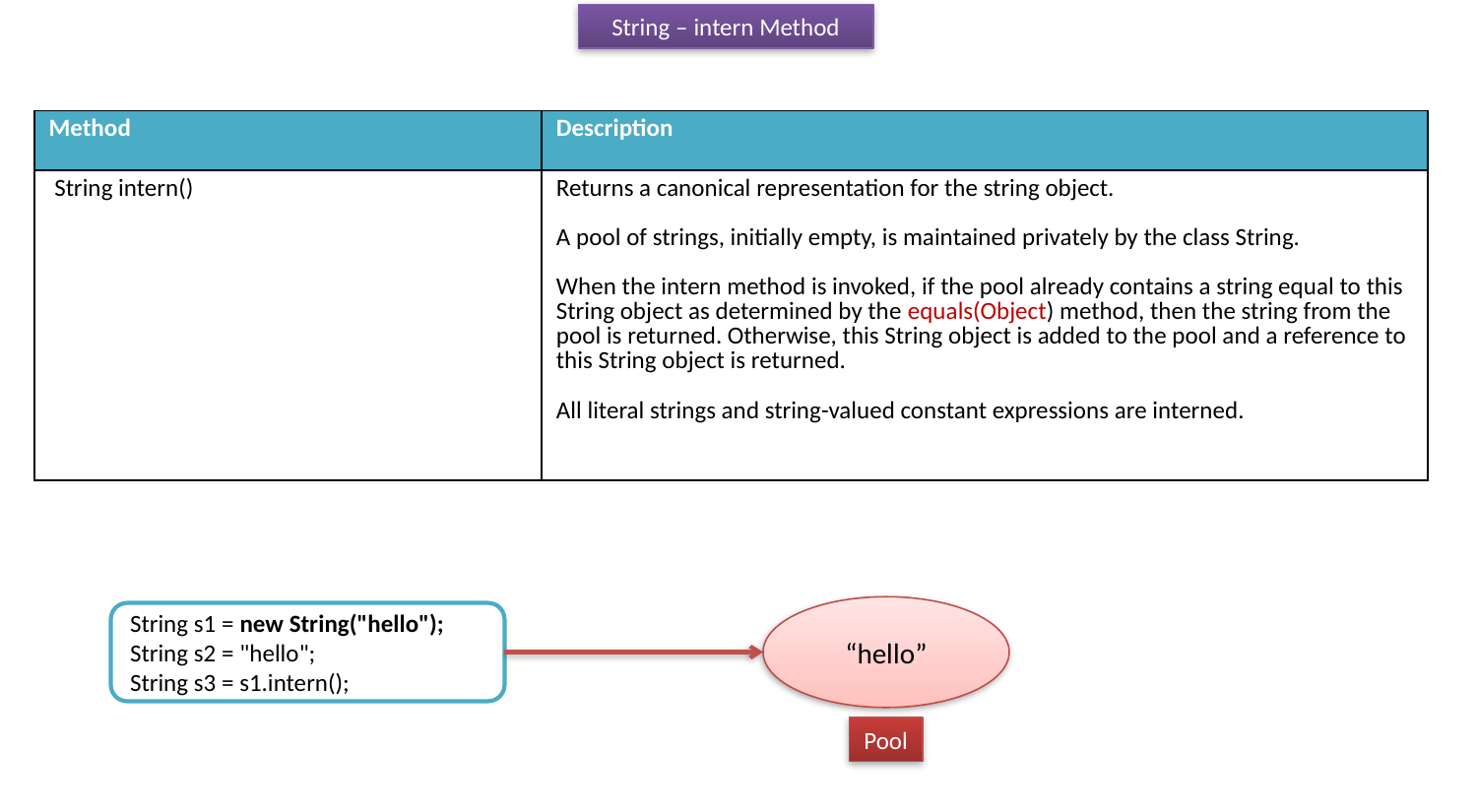

String – intern Method
| Method | Description |
| --- | --- |
| String intern() | Returns a canonical representation for the string object. A pool of strings, initially empty, is maintained privately by the class String. When the intern method is invoked, if the pool already contains a string equal to this String object as determined by the equals(Object) method, then the string from the pool is returned. Otherwise, this String object is added to the pool and a reference to this String object is returned. All literal strings and string-valued constant expressions are interned. |
“hello”
String s1 = new String("hello");
String s2 = "hello";
String s3 = s1.intern();
Pool